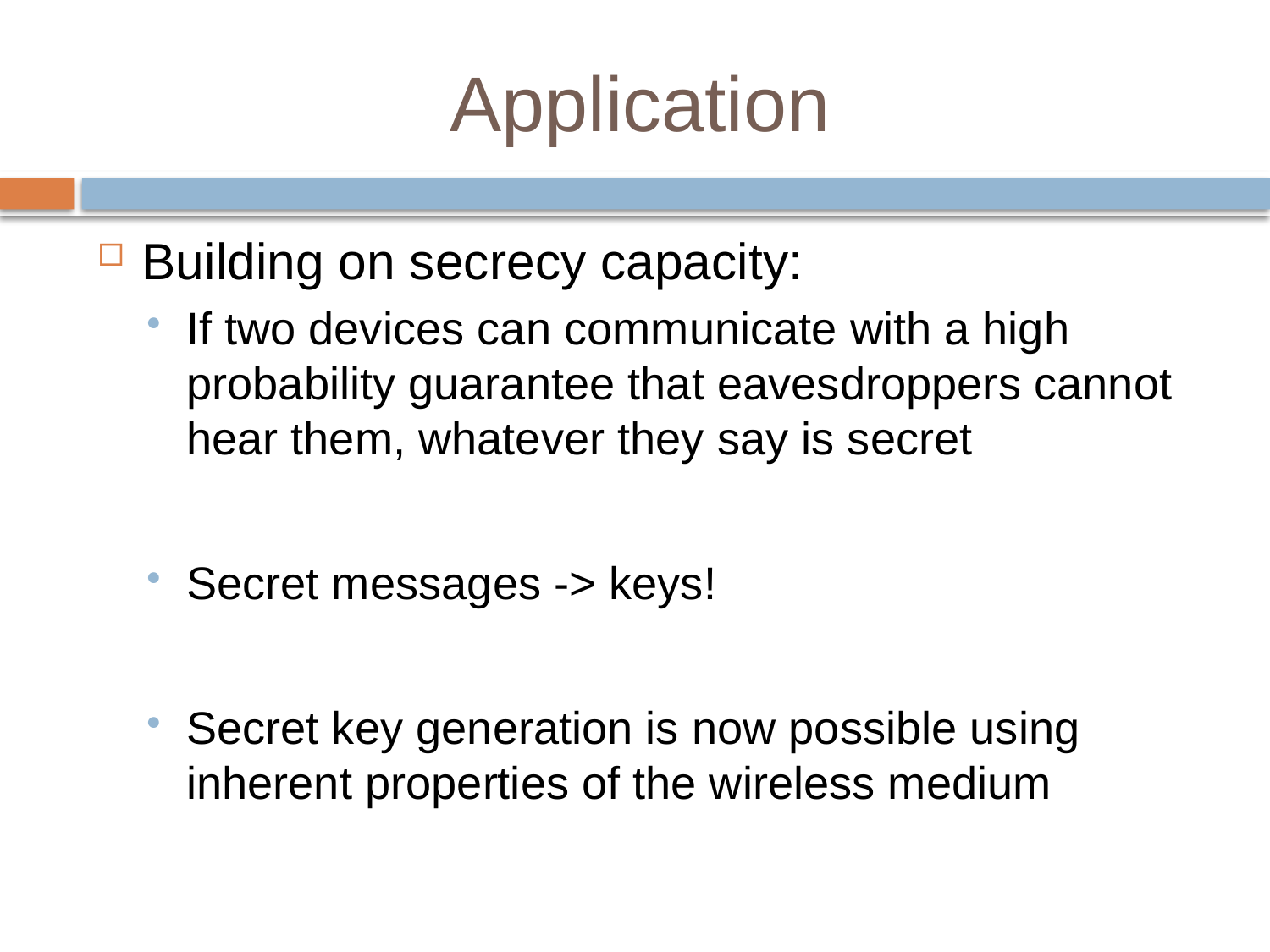

# Application
Building on secrecy capacity:
If two devices can communicate with a high probability guarantee that eavesdroppers cannot hear them, whatever they say is secret

Secret messages -> keys!

Secret key generation is now possible using inherent properties of the wireless medium